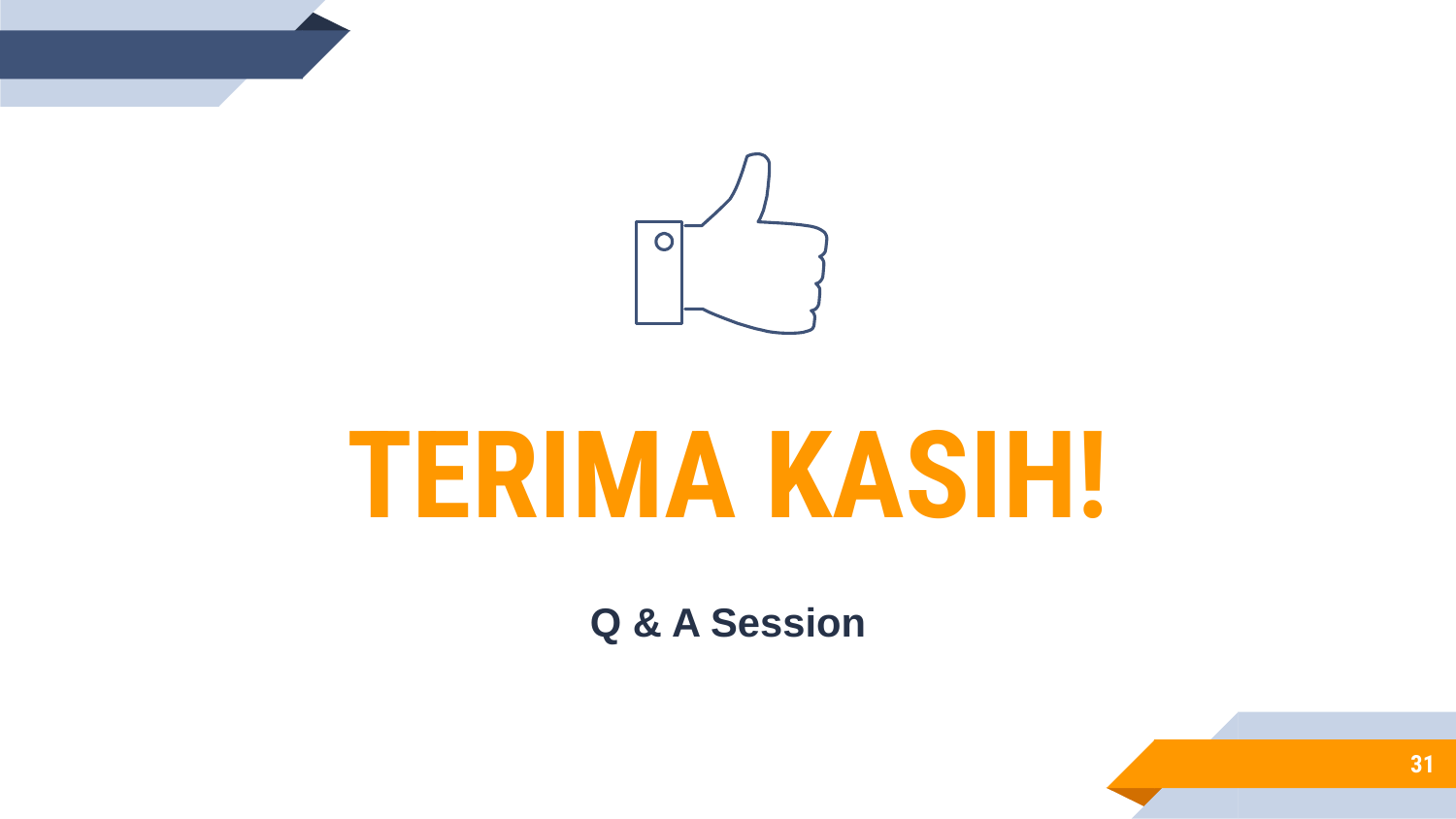

TERIMA KASIH!
Q & A Session
31